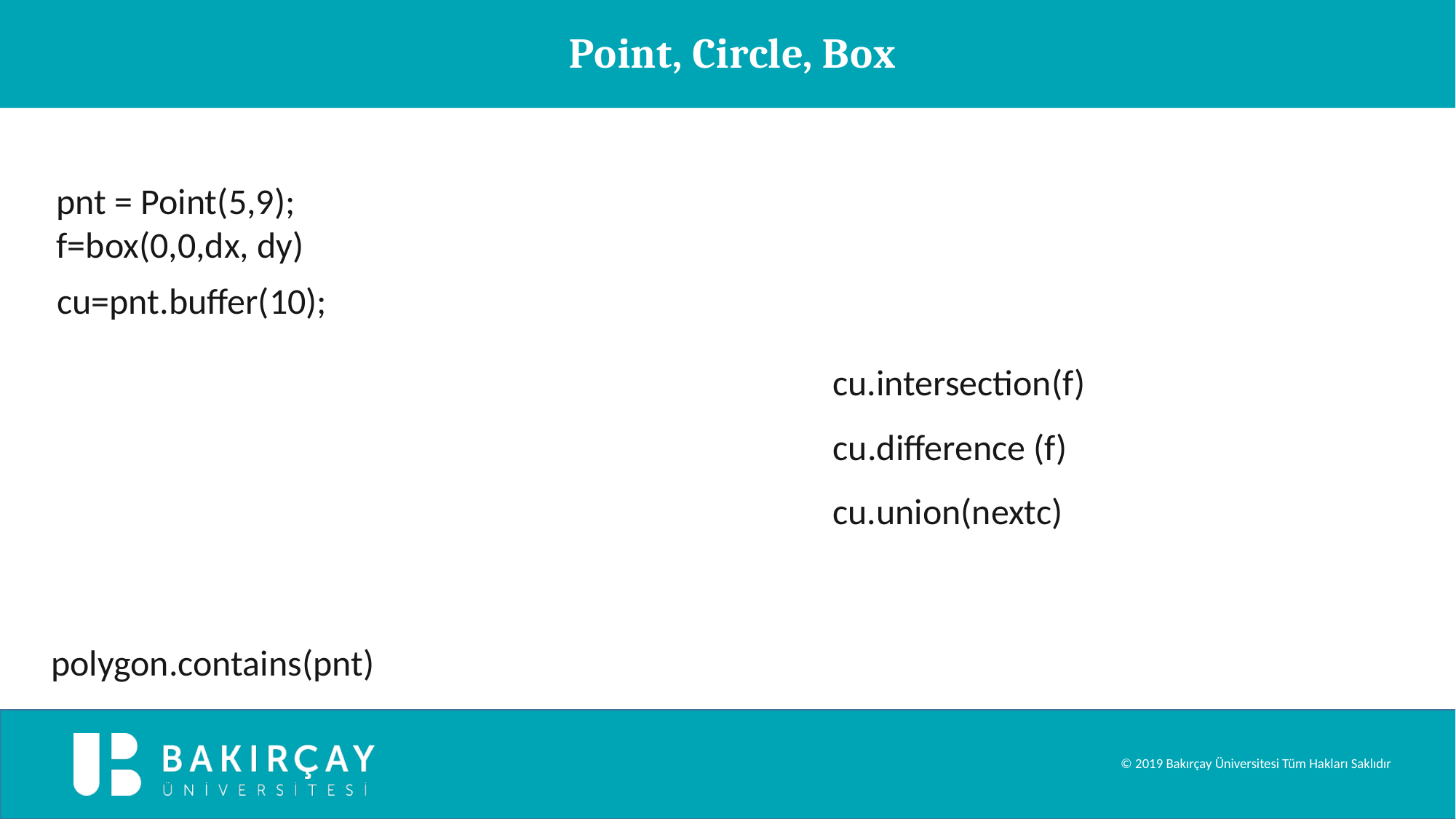

Point, Circle, Box
pnt = Point(5,9);
f=box(0,0,dx, dy)
cu=pnt.buffer(10);
cu.intersection(f)
cu.difference (f)
cu.union(nextc)
polygon.contains(pnt)